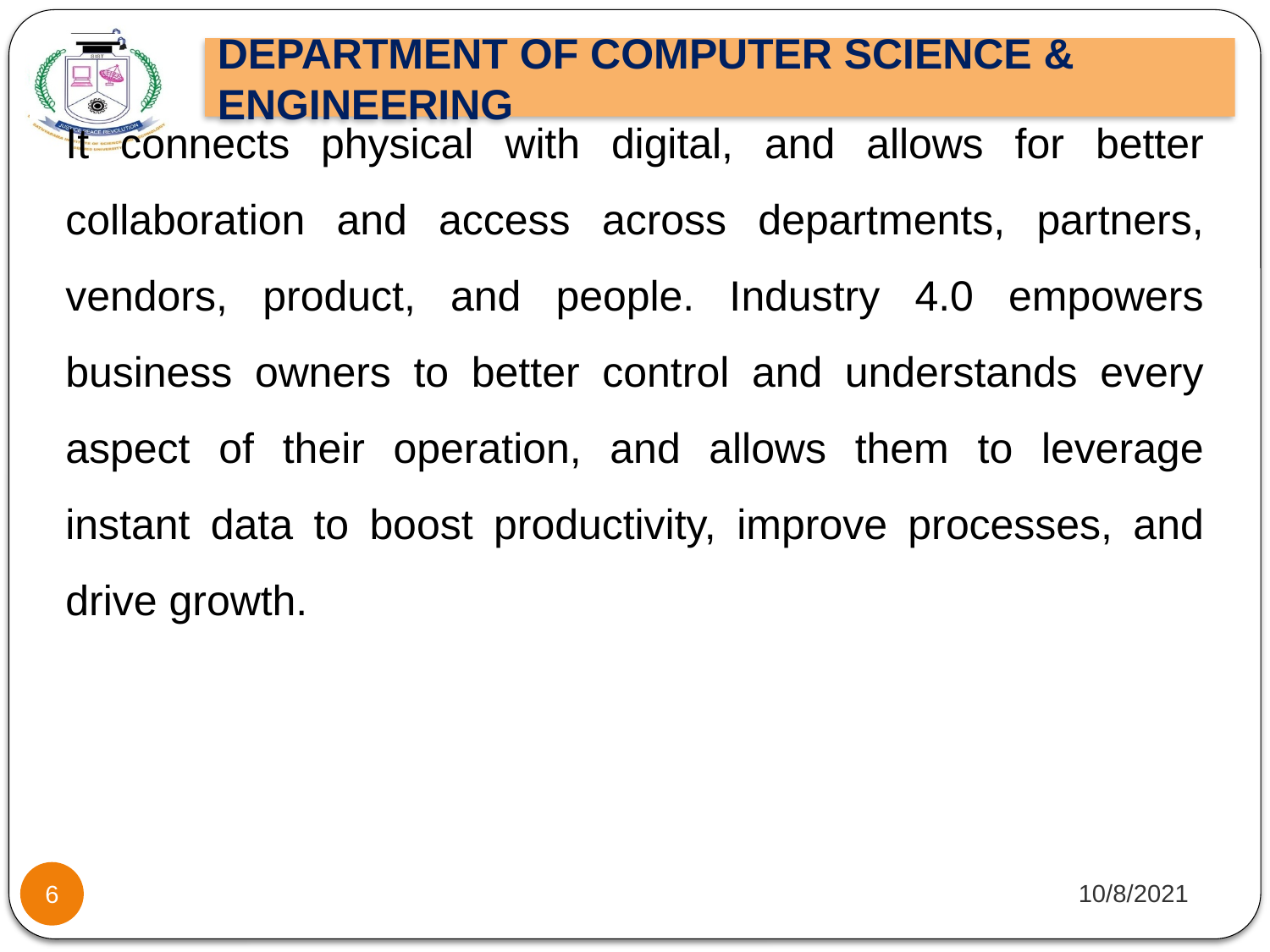

It connects physical with digital, and allows for better collaboration and access across departments, partners, vendors, product, and people. Industry 4.0 empowers business owners to better control and understands every aspect of their operation, and allows them to leverage instant data to boost productivity, improve processes, and drive growth.
10/8/2021
6